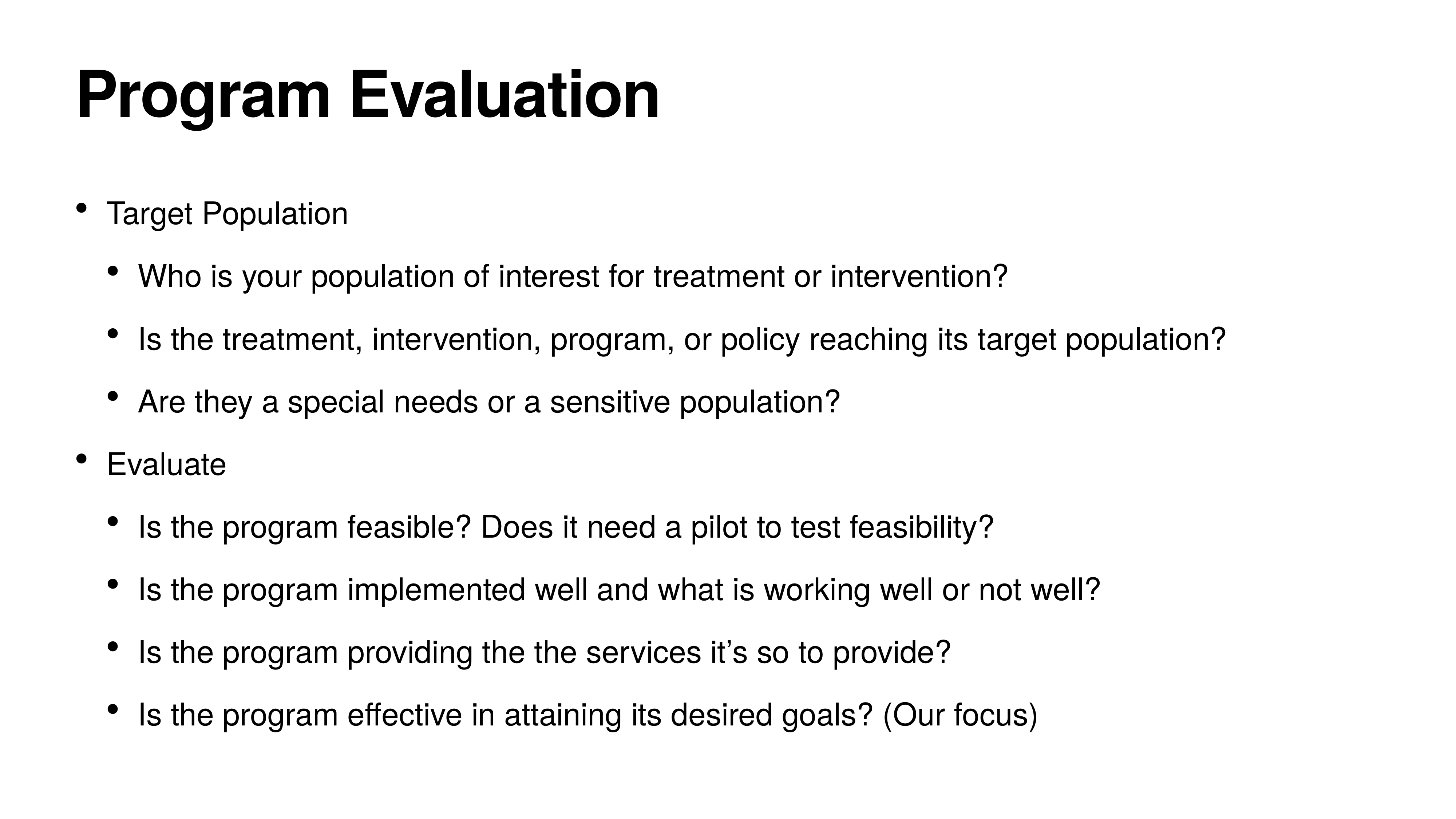

# Program Evaluation
Target Population
Who is your population of interest for treatment or intervention?
Is the treatment, intervention, program, or policy reaching its target population?
Are they a special needs or a sensitive population?
Evaluate
Is the program feasible? Does it need a pilot to test feasibility?
Is the program implemented well and what is working well or not well?
Is the program providing the the services it’s so to provide?
Is the program effective in attaining its desired goals? (Our focus)
8